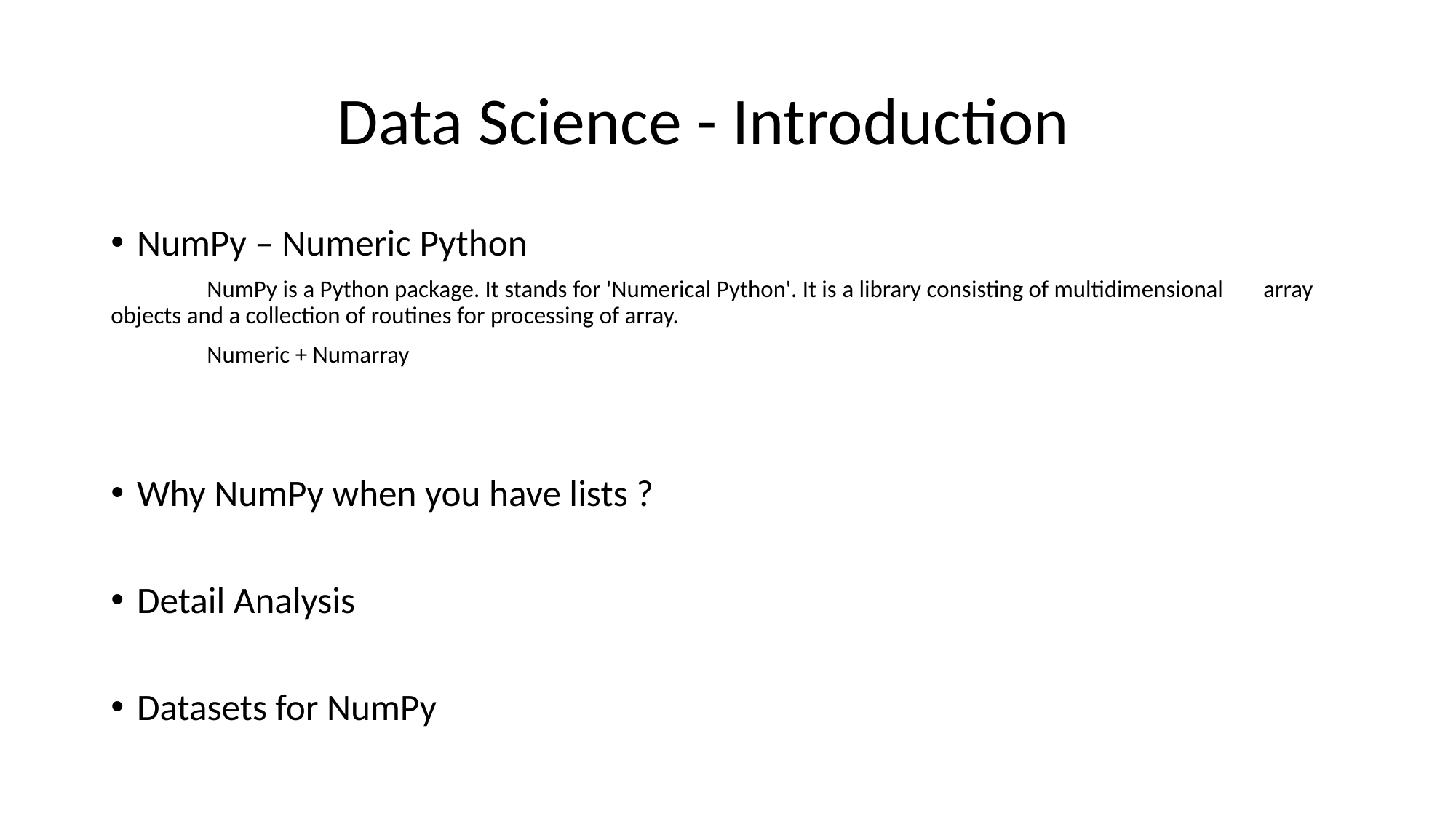

# Data Science - Introduction
NumPy – Numeric Python
	NumPy is a Python package. It stands for 'Numerical Python'. It is a library consisting of multidimensional 	array objects and a collection of routines for processing of array.
	Numeric + Numarray

Why NumPy when you have lists ?

Detail Analysis

Datasets for NumPy